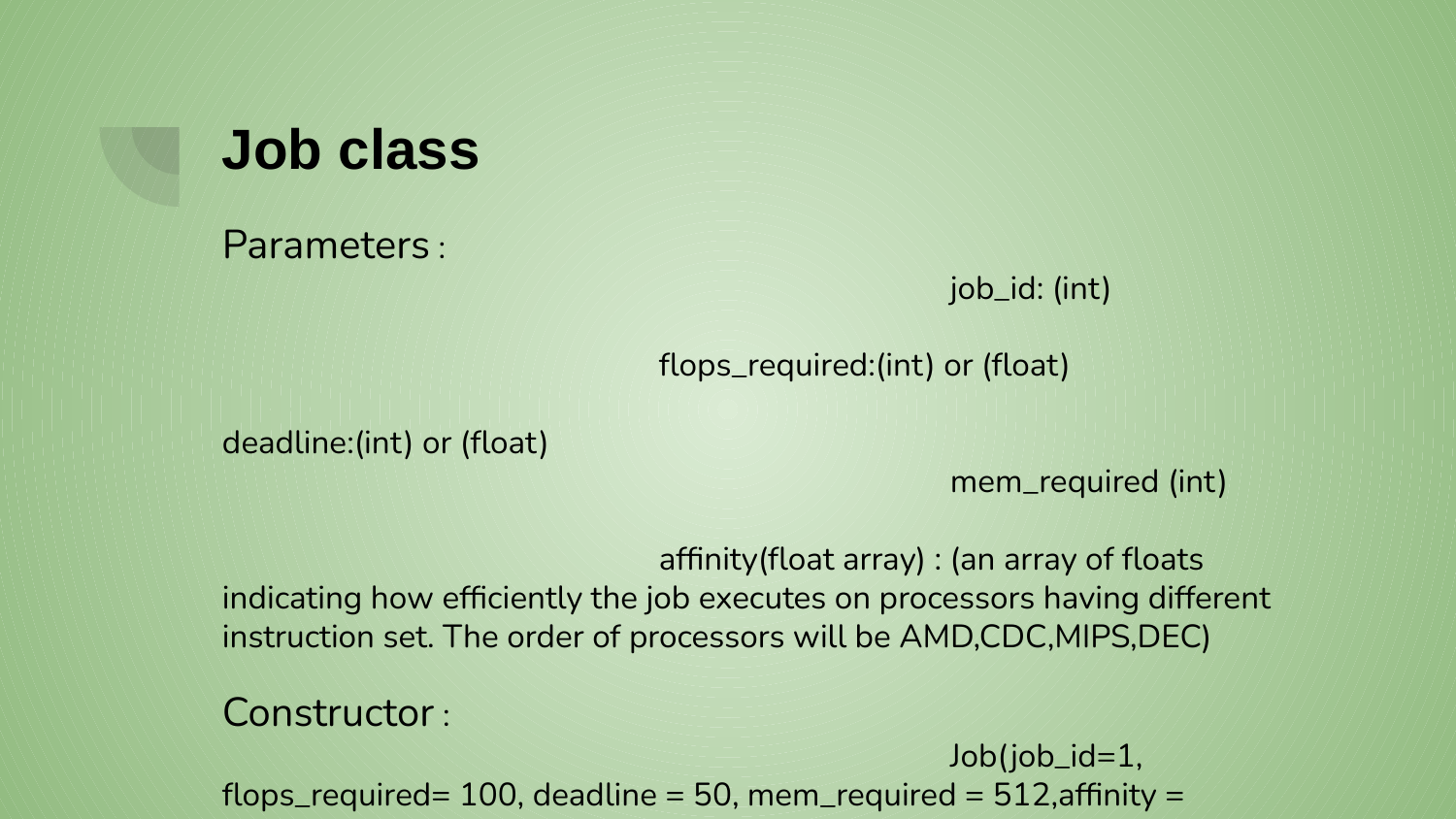

# Job class
Parameters : 											job_id: (int)											flops_required:(int) or (float)									 deadline:(int) or (float)										mem_required (int)											affinity(float array) : (an array of floats indicating how efficiently the job executes on processors having different instruction set. The order of processors will be AMD,CDC,MIPS,DEC)
Constructor :											Job(job_id=1, flops_required= 100, deadline = 50, mem_required = 512,affinity = [0.2,0.5,1,2])
Member functions:										get_memory()